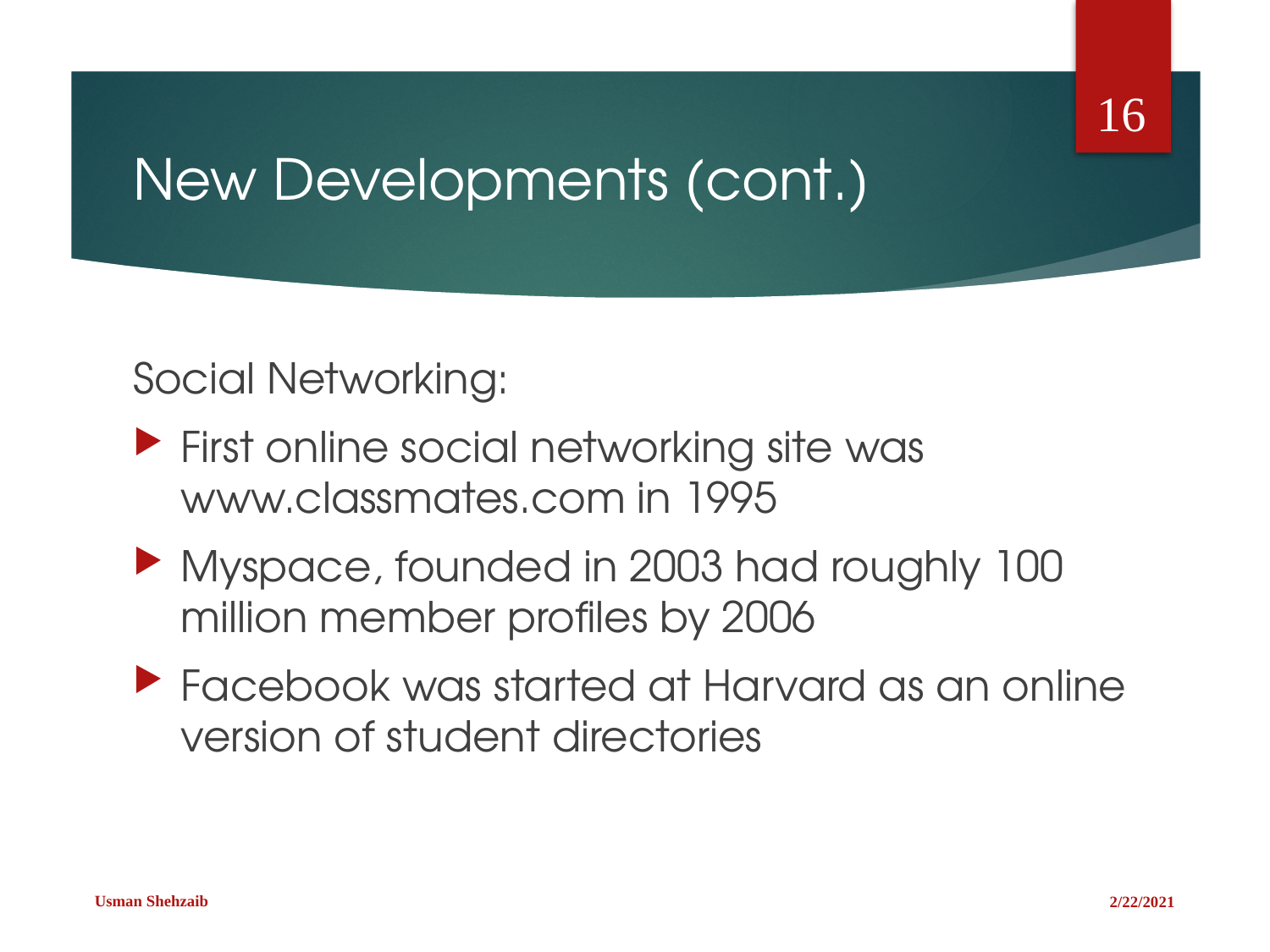

16
# New Developments (cont.)
Social Networking:
First online social networking site was www.classmates.com in 1995
Myspace, founded in 2003 had roughly 100 million member profiles by 2006
Facebook was started at Harvard as an online version of student directories
Usman Shehzaib
2/22/2021